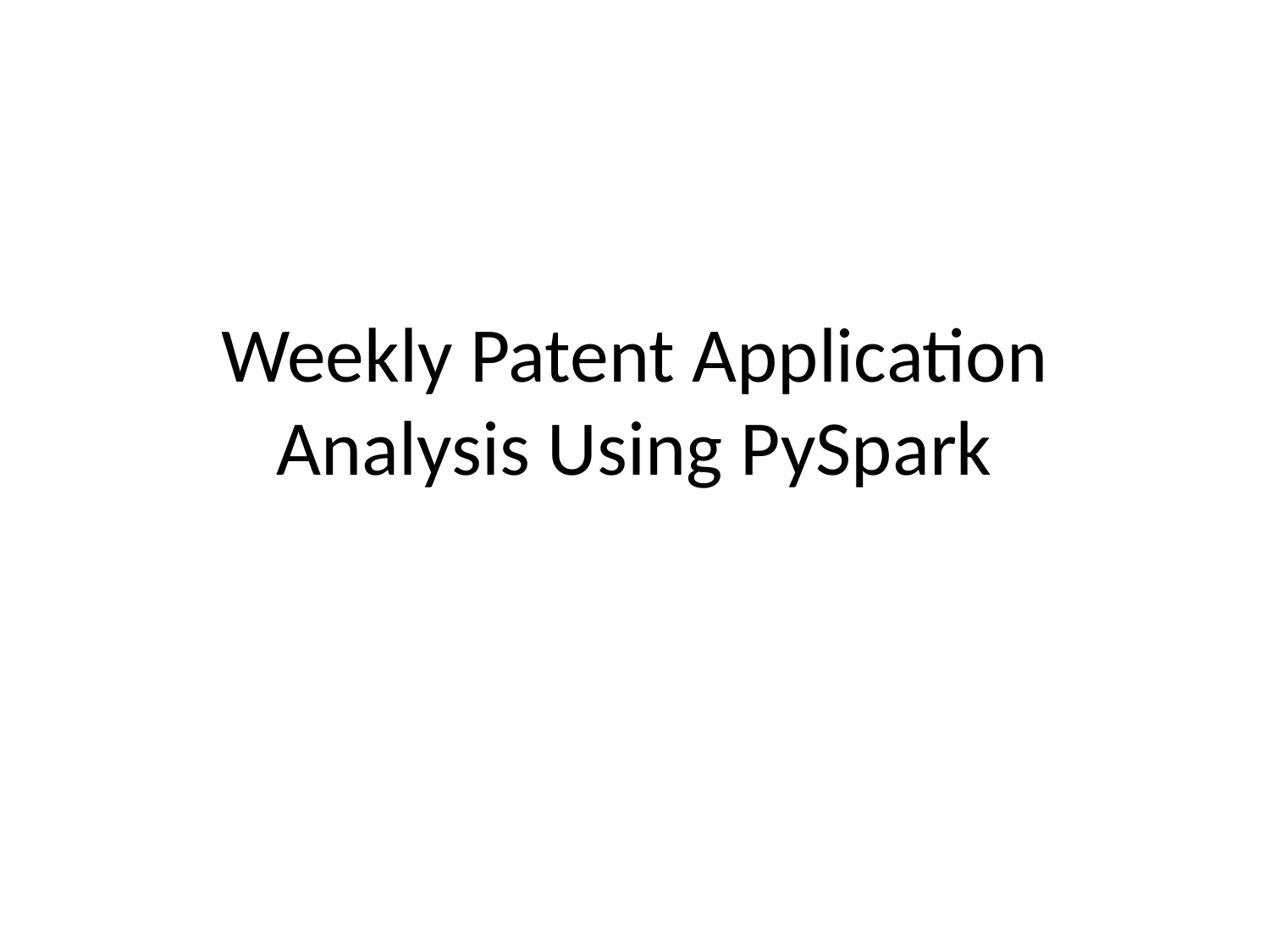

# Weekly Patent Application Analysis Using PySpark